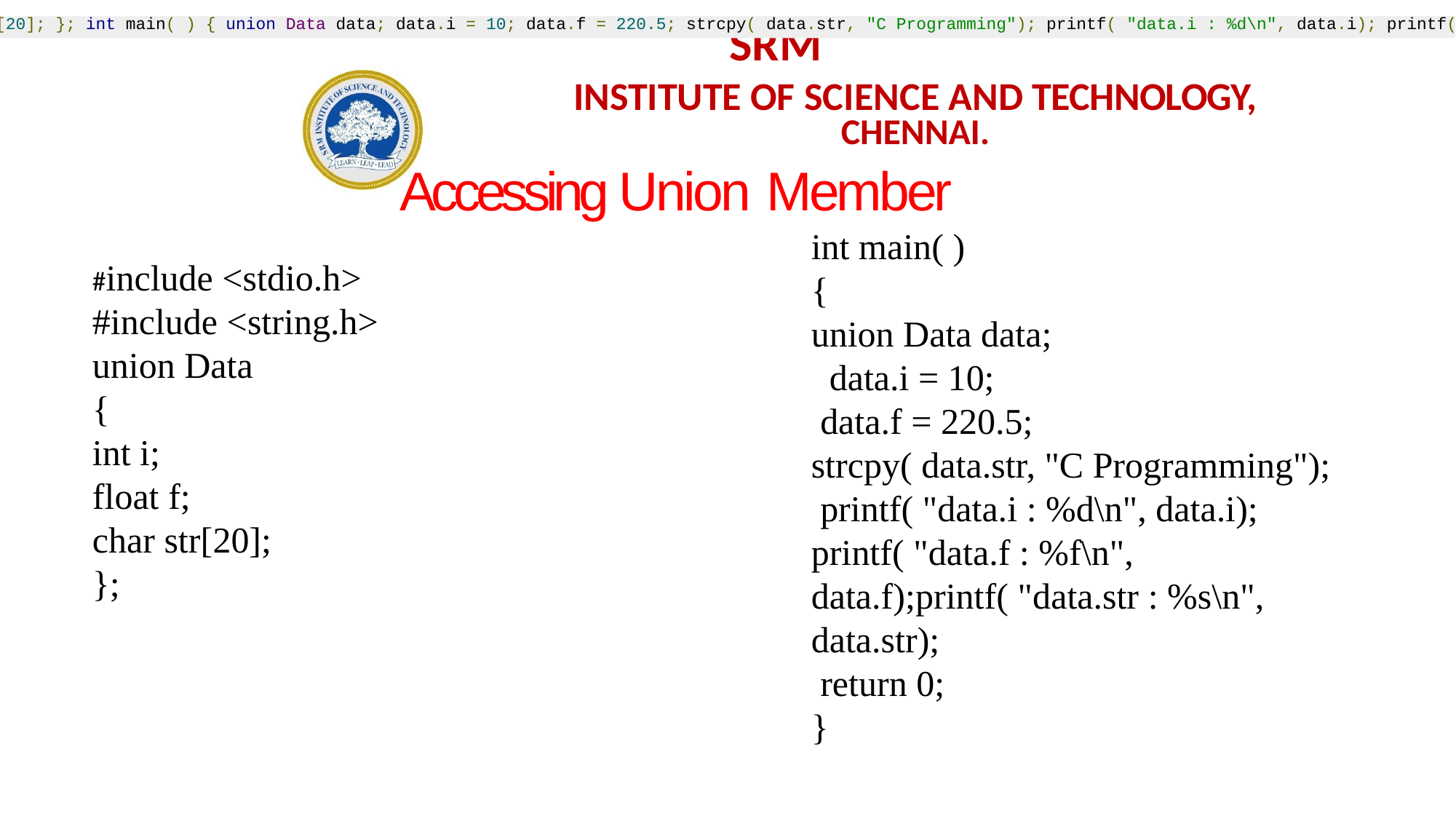

#include <stdio.h> #include <string.h> union Data { int i; float f; char str[20]; }; int main( ) { union Data data; data.i = 10; data.f = 220.5; strcpy( data.str, "C Programming"); printf( "data.i : %d\n", data.i); printf( "data.f : %f\n", data.f); printf( "data.str : %s\n", data.str); return 0; }
# SRM

INSTITUTE OF SCIENCE AND TECHNOLOGY,
CHENNAI.
Accessing Union Member
int main( )
{
union Data data;
  data.i = 10;
 data.f = 220.5;
strcpy( data.str, "C Programming");
 printf( "data.i : %d\n", data.i);
printf( "data.f : %f\n", data.f);printf( "data.str : %s\n", data.str);
 return 0;
}

#include <stdio.h>
#include <string.h>
union Data
{
int i;
float f;
char str[20];
};